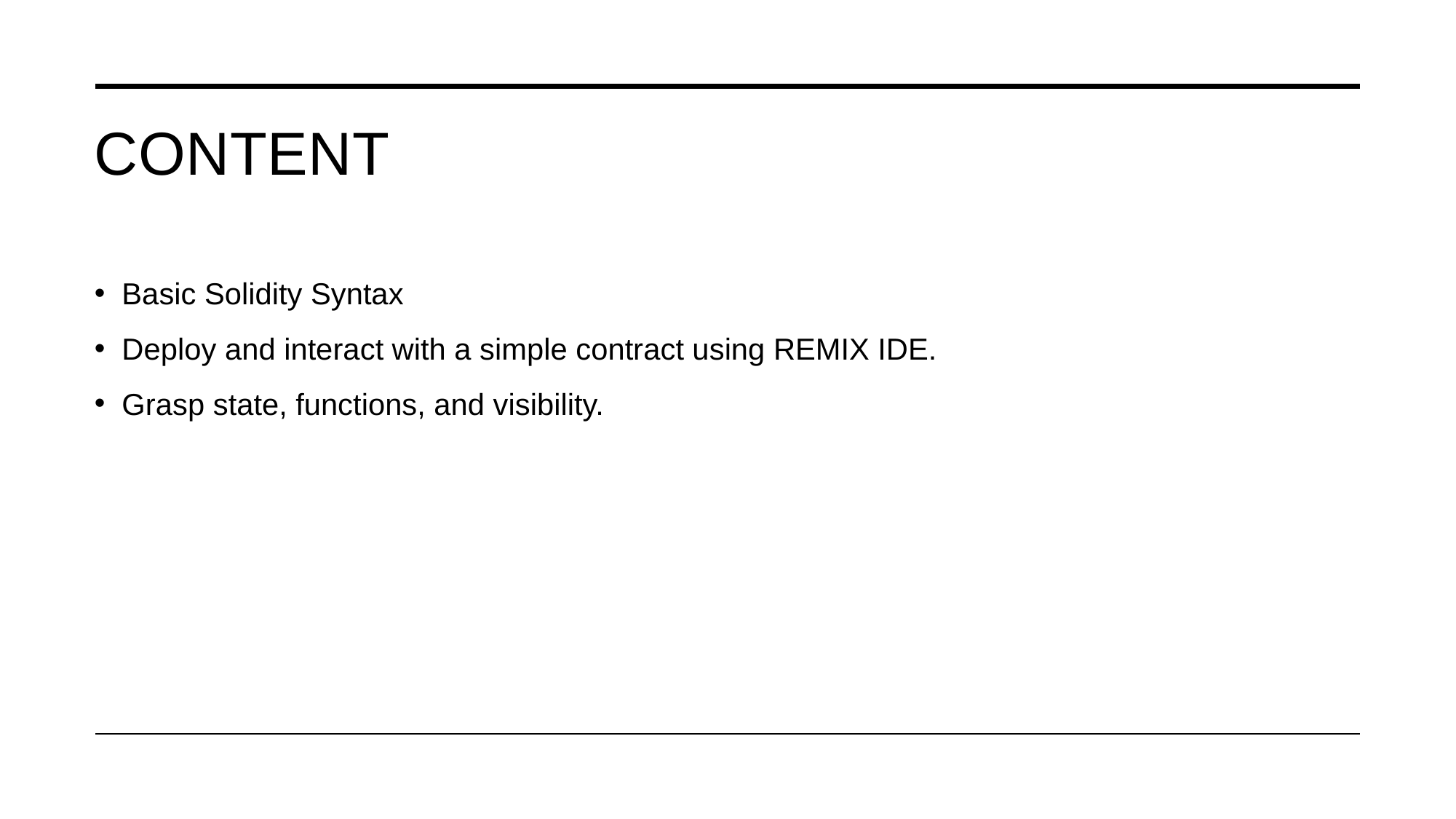

# Content
Basic Solidity Syntax
Deploy and interact with a simple contract using REMIX IDE.
Grasp state, functions, and visibility.